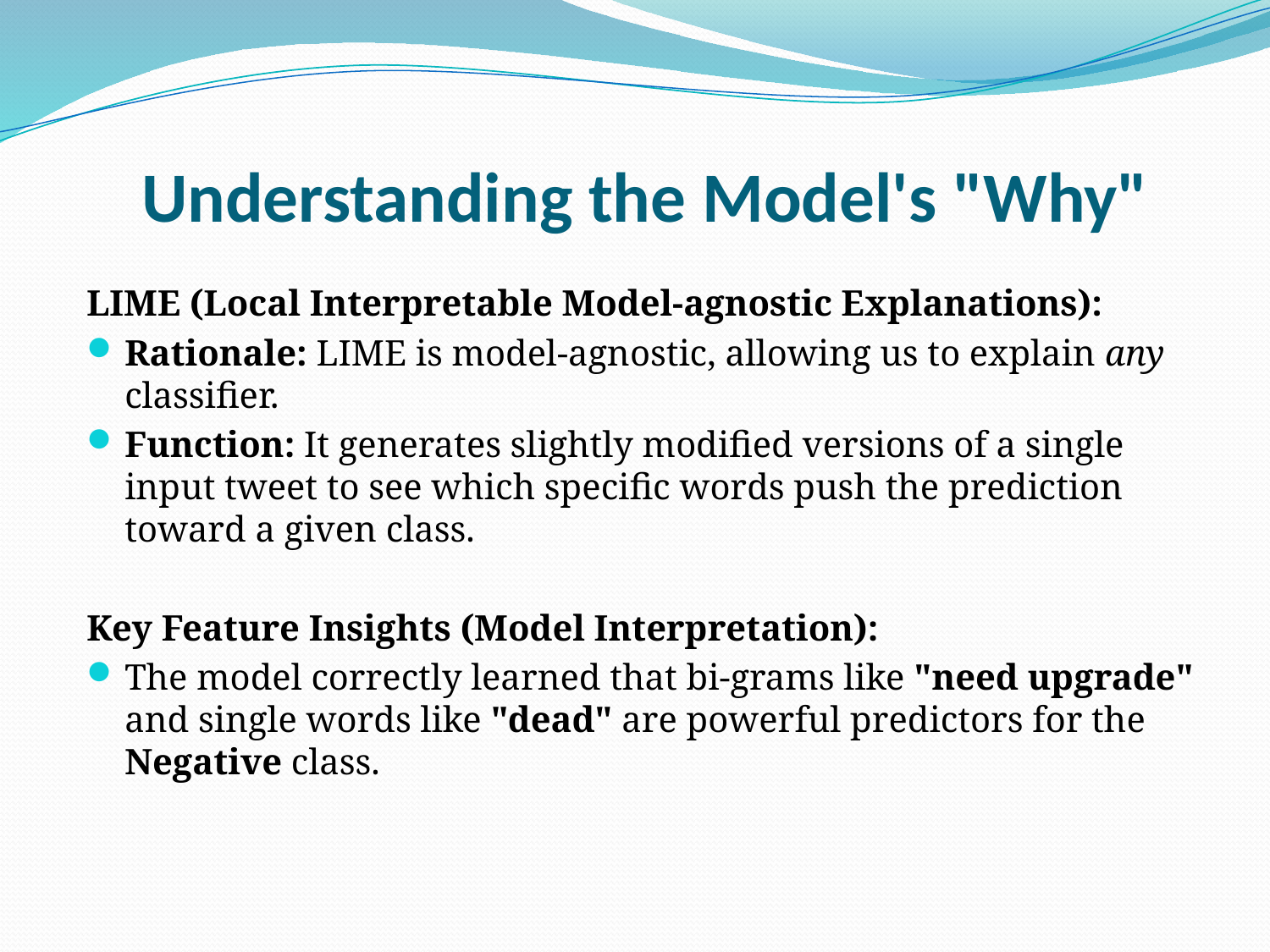

# Understanding the Model's "Why"
LIME (Local Interpretable Model-agnostic Explanations):
Rationale: LIME is model-agnostic, allowing us to explain any classifier.
Function: It generates slightly modified versions of a single input tweet to see which specific words push the prediction toward a given class.

Key Feature Insights (Model Interpretation):
The model correctly learned that bi-grams like "need upgrade" and single words like "dead" are powerful predictors for the Negative class.